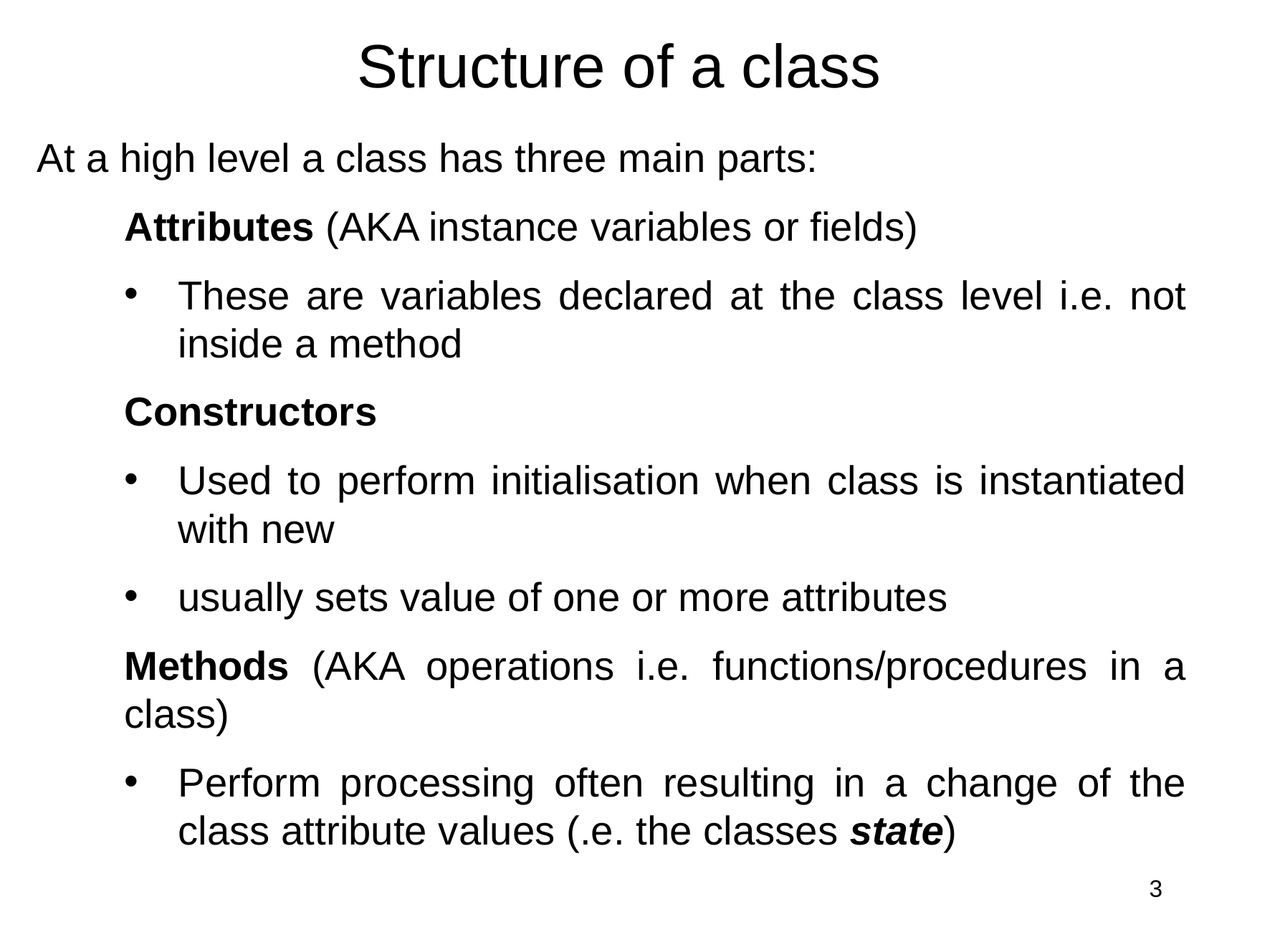

# Structure of a class
At a high level a class has three main parts:
Attributes (AKA instance variables or fields)
These are variables declared at the class level i.e. not inside a method
Constructors
Used to perform initialisation when class is instantiated with new
usually sets value of one or more attributes
Methods (AKA operations i.e. functions/procedures in a class)
Perform processing often resulting in a change of the class attribute values (.e. the classes state)
3